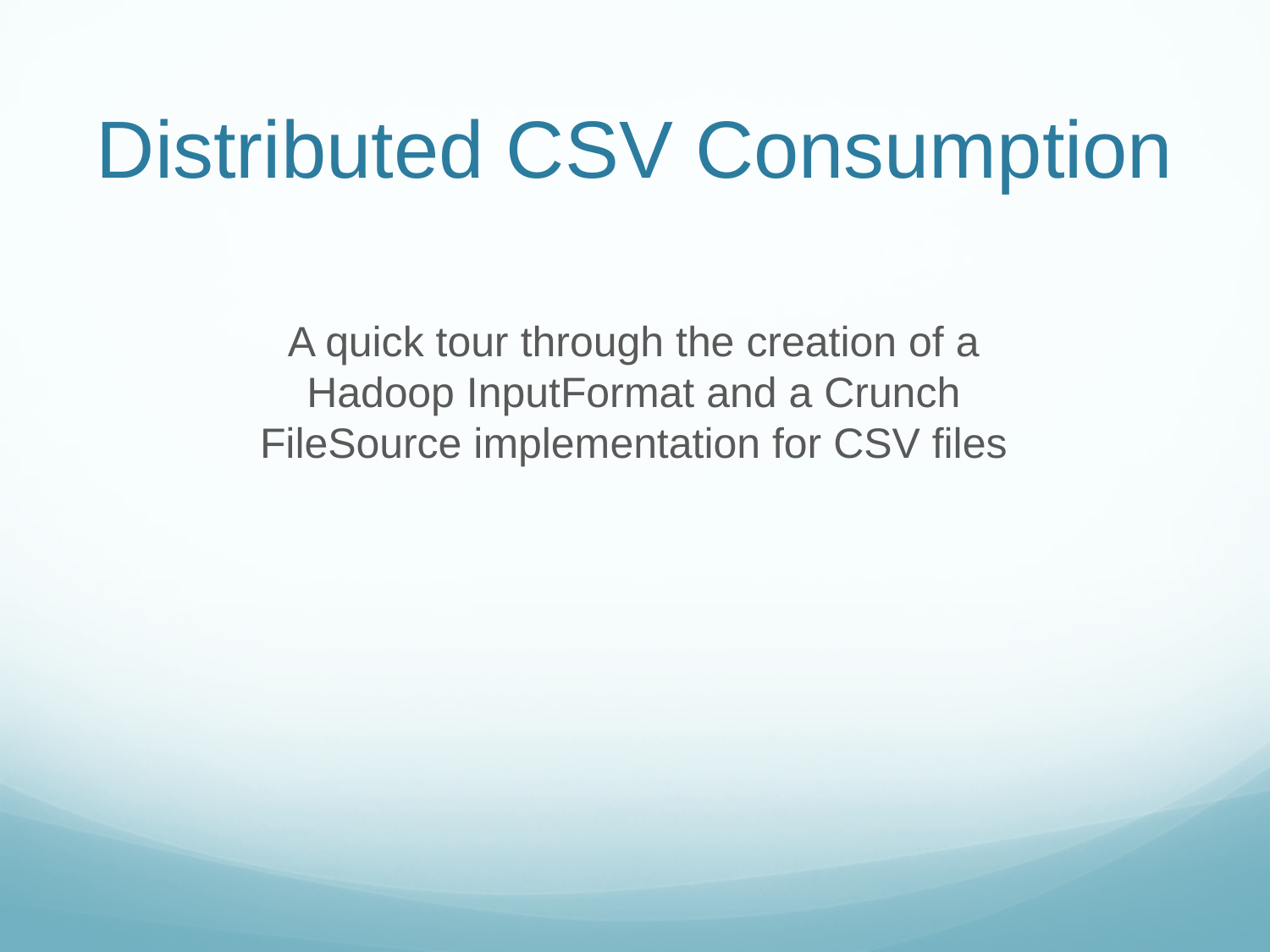

# Distributed CSV Consumption

A quick tour through the creation of a Hadoop InputFormat and a Crunch FileSource implementation for CSV files